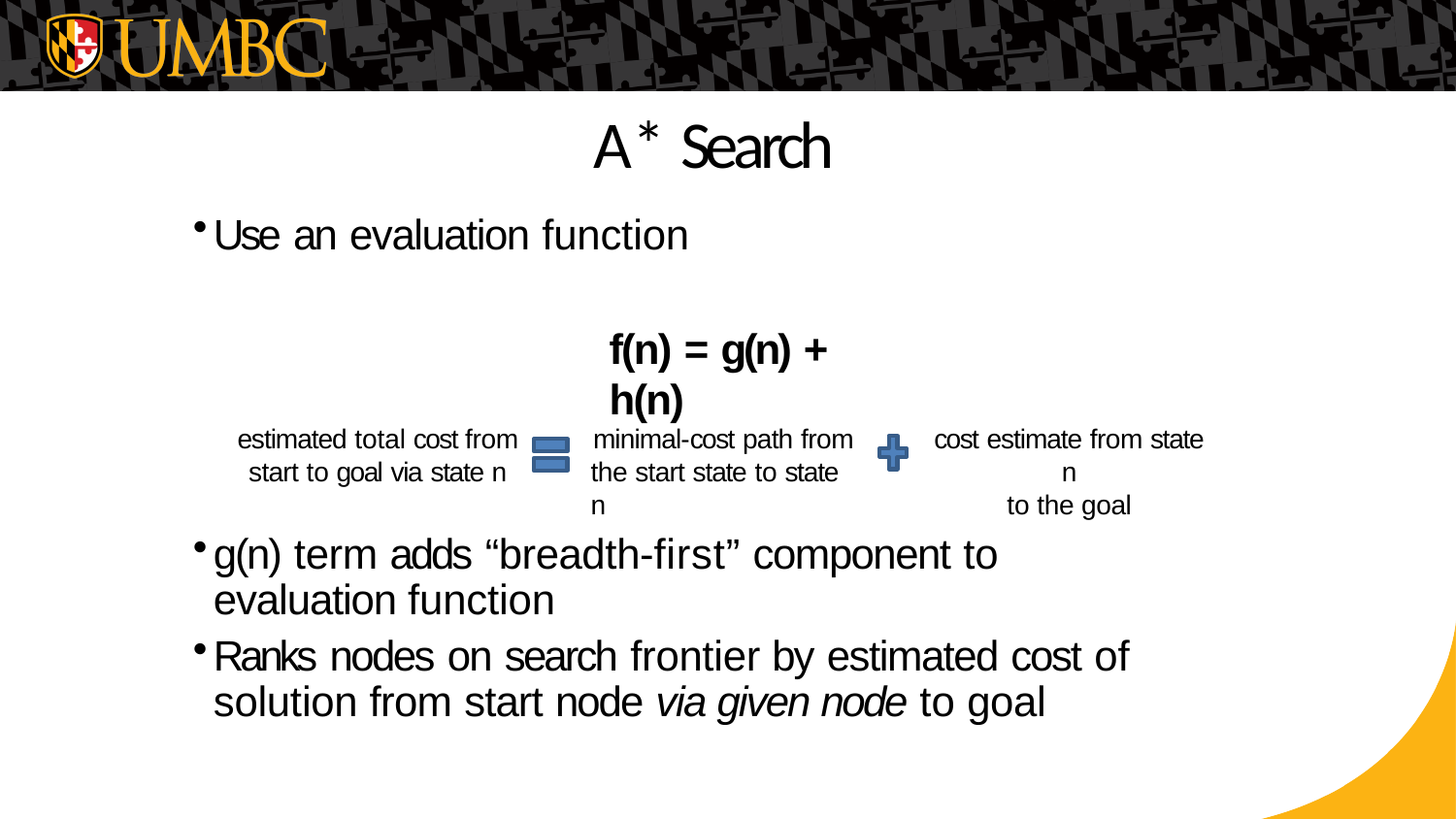

# A* Search
Use an evaluation function

f(n) = g(n) + h(n)
estimated total cost from
start to goal via state n
minimal-cost path from
the start state to state n
cost estimate from state n
to the goal

g(n) term adds “breadth-first” component to evaluation function
Ranks nodes on search frontier by estimated cost of solution from start node via given node to goal